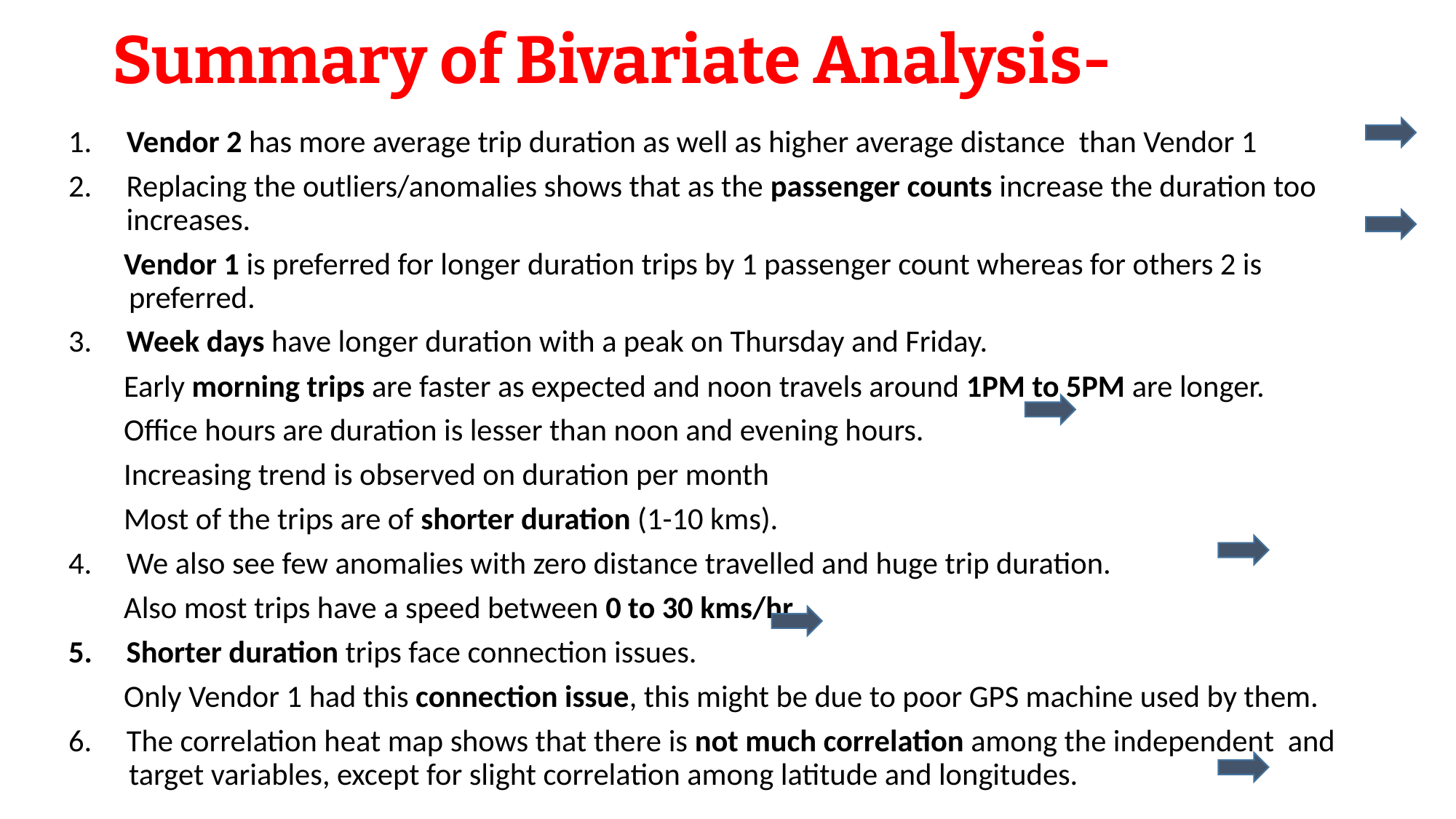

# Summary of Bivariate Analysis-

1.     Vendor 2 has more average trip duration as well as higher average distance  than Vendor 1
Replacing the outliers/anomalies shows that as the passenger counts increase the duration too increases.
        Vendor 1 is preferred for longer duration trips by 1 passenger count whereas for others 2 is      preferred.
3.     Week days have longer duration with a peak on Thursday and Friday.
        Early morning trips are faster as expected and noon travels around 1PM to 5PM are longer.
        Office hours are duration is lesser than noon and evening hours.
        Increasing trend is observed on duration per month
        Most of the trips are of shorter duration (1-10 kms).
4.     We also see few anomalies with zero distance travelled and huge trip duration.
        Also most trips have a speed between 0 to 30 kms/hr.
Shorter duration trips face connection issues.
        Only Vendor 1 had this connection issue, this might be due to poor GPS machine used by them.
6.     The correlation heat map shows that there is not much correlation among the independent  and target variables, except for slight correlation among latitude and longitudes.